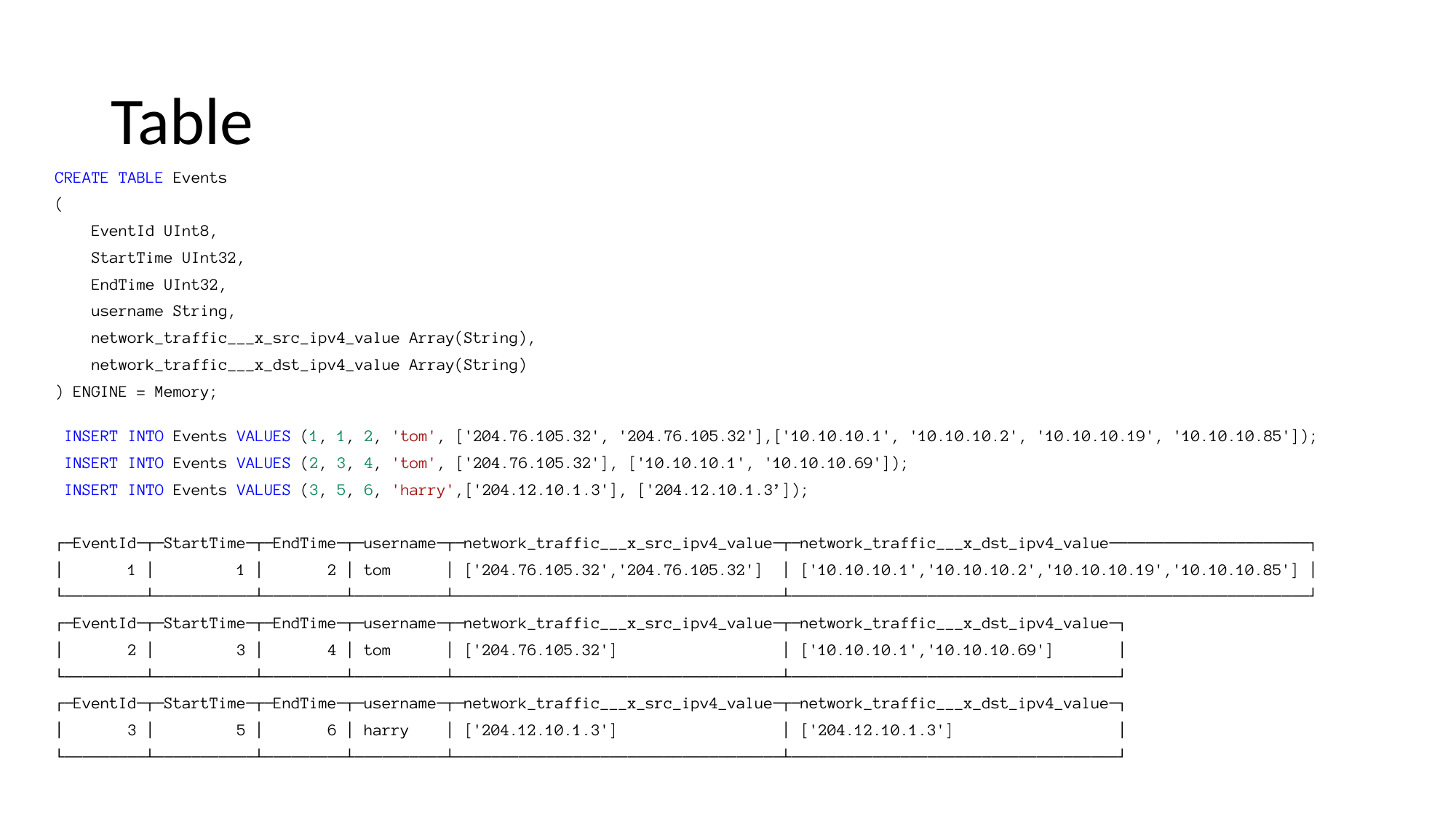

# Table
CREATE TABLE Events
(
    EventId UInt8,
    StartTime UInt32,
    EndTime UInt32,
    username String,
    network_traffic___x_src_ipv4_value Array(String),
    network_traffic___x_dst_ipv4_value Array(String)
) ENGINE = Memory;
 INSERT INTO Events VALUES (1, 1, 2, 'tom', ['204.76.105.32', '204.76.105.32'],['10.10.10.1', '10.10.10.2', '10.10.10.19', '10.10.10.85']);
 INSERT INTO Events VALUES (2, 3, 4, 'tom', ['204.76.105.32'], ['10.10.10.1', '10.10.10.69']);
 INSERT INTO Events VALUES (3, 5, 6, 'harry',['204.12.10.1.3'], ['204.12.10.1.3’]);

┌─EventId─┬─StartTime─┬─EndTime─┬─username─┬─network_traffic___x_src_ipv4_value─┬─network_traffic___x_dst_ipv4_value──────────────────────┐
│       1 │         1 │       2 │ tom      │ ['204.76.105.32','204.76.105.32']  │ ['10.10.10.1','10.10.10.2','10.10.10.19','10.10.10.85'] │
└─────────┴───────────┴─────────┴──────────┴────────────────────────────────────┴─────────────────────────────────────────────────────────┘
┌─EventId─┬─StartTime─┬─EndTime─┬─username─┬─network_traffic___x_src_ipv4_value─┬─network_traffic___x_dst_ipv4_value─┐
│       2 │         3 │       4 │ tom      │ ['204.76.105.32']                  │ ['10.10.10.1','10.10.10.69']       │
└─────────┴───────────┴─────────┴──────────┴────────────────────────────────────┴────────────────────────────────────┘
┌─EventId─┬─StartTime─┬─EndTime─┬─username─┬─network_traffic___x_src_ipv4_value─┬─network_traffic___x_dst_ipv4_value─┐
│       3 │         5 │       6 │ harry    │ ['204.12.10.1.3']                  │ ['204.12.10.1.3']                  │
└─────────┴───────────┴─────────┴──────────┴────────────────────────────────────┴────────────────────────────────────┘